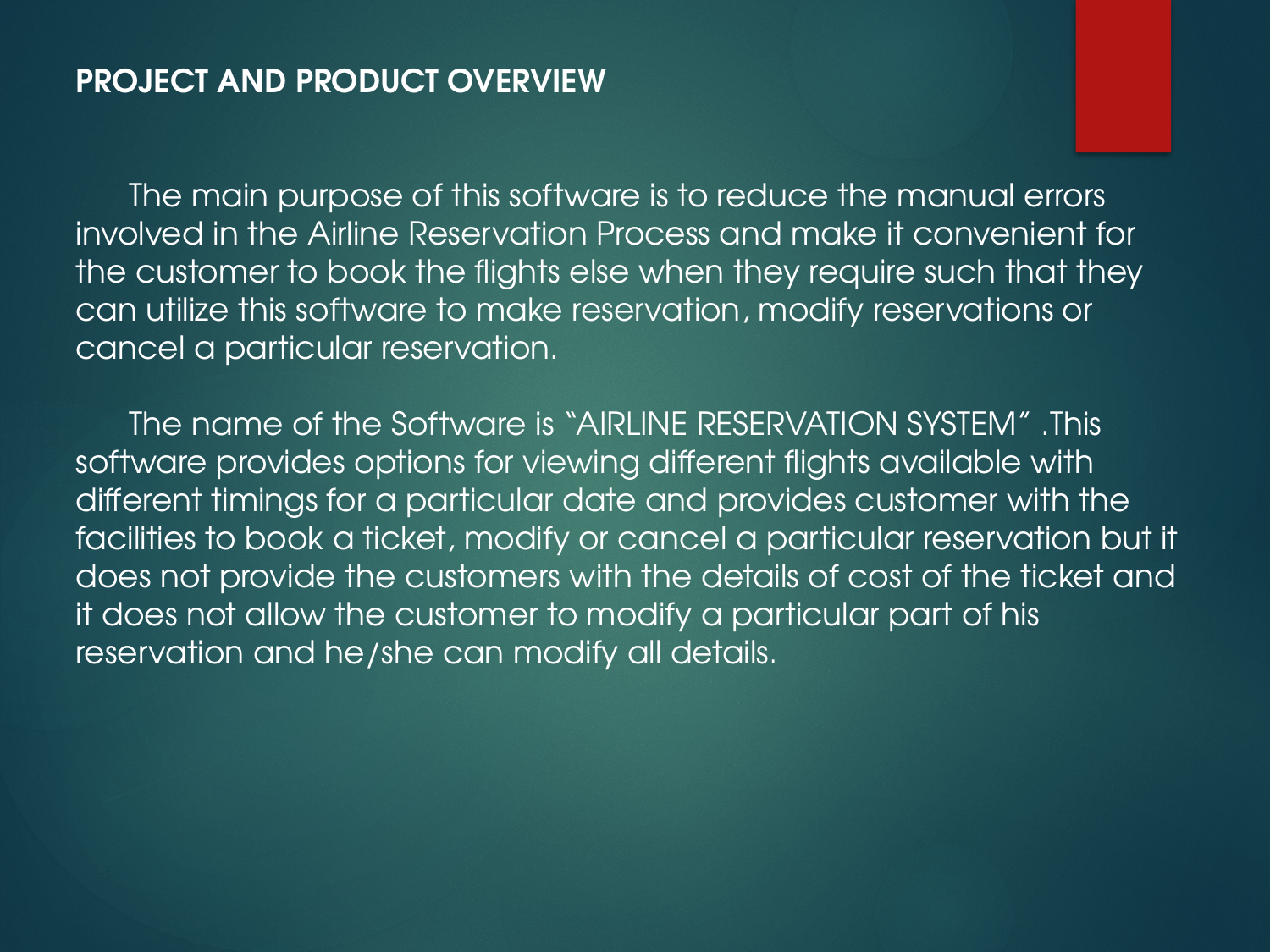

PROJECT AND PRODUCT OVERVIEW

      The main purpose of this software is to reduce the manual errors involved in the Airline Reservation Process and make it convenient for the customer to book the flights else when they require such that they can utilize this software to make reservation, modify reservations or cancel a particular reservation.
      The name of the Software is “AIRLINE RESERVATION SYSTEM” .This software provides options for viewing different flights available with different timings for a particular date and provides customer with the facilities to book a ticket, modify or cancel a particular reservation but it does not provide the customers with the details of cost of the ticket and it does not allow the customer to modify a particular part of his reservation and he/she can modify all details.